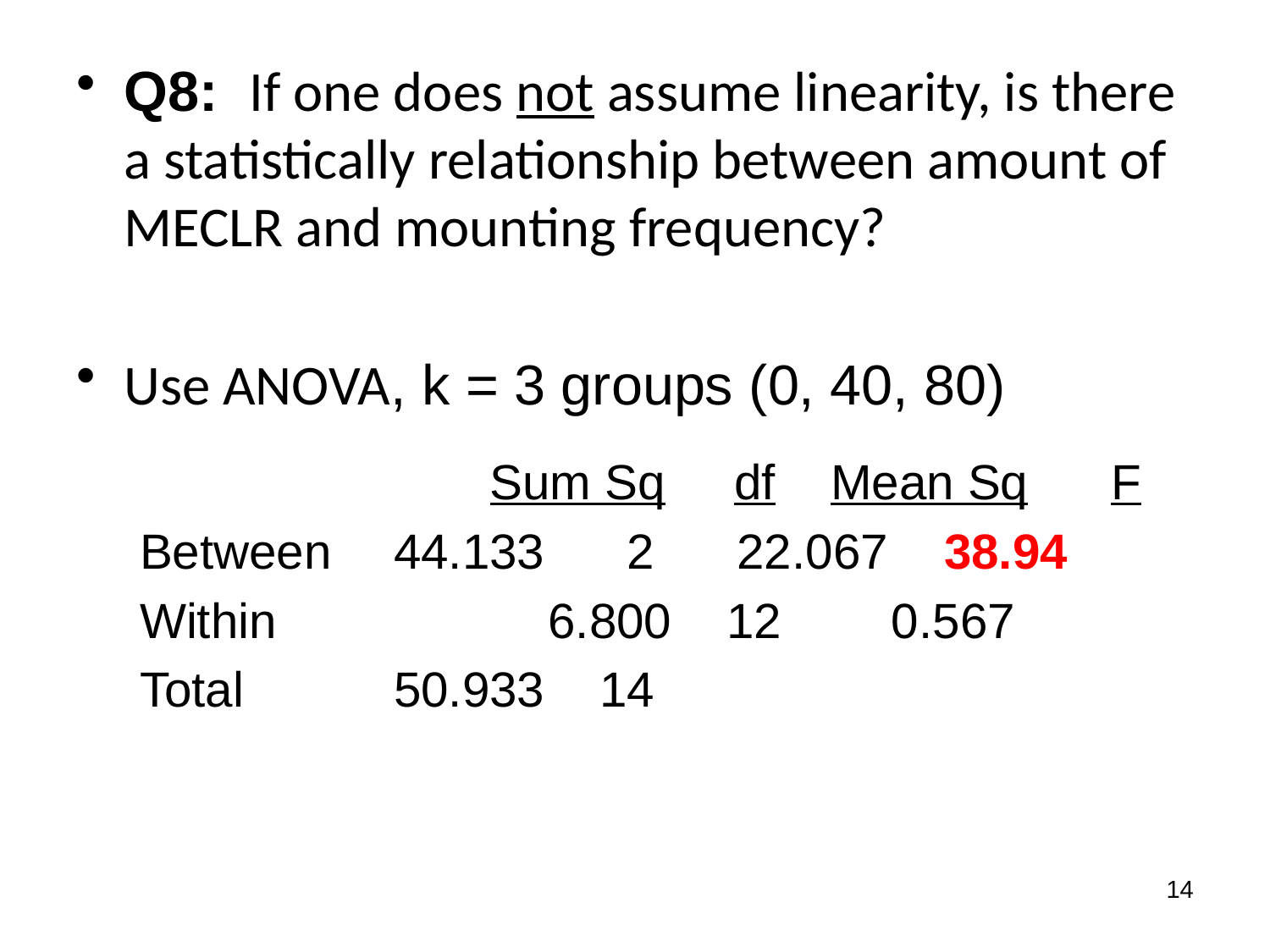

Q8:  If one does not assume linearity, is there a statistically relationship between amount of MECLR and mounting frequency?

Use ANOVA, k = 3 groups (0, 40, 80)

		       Sum Sq     df    Mean Sq      F
Between	44.133      2      22.067    38.94
Within		  6.800    12        0.567
Total		50.933    14

14
#